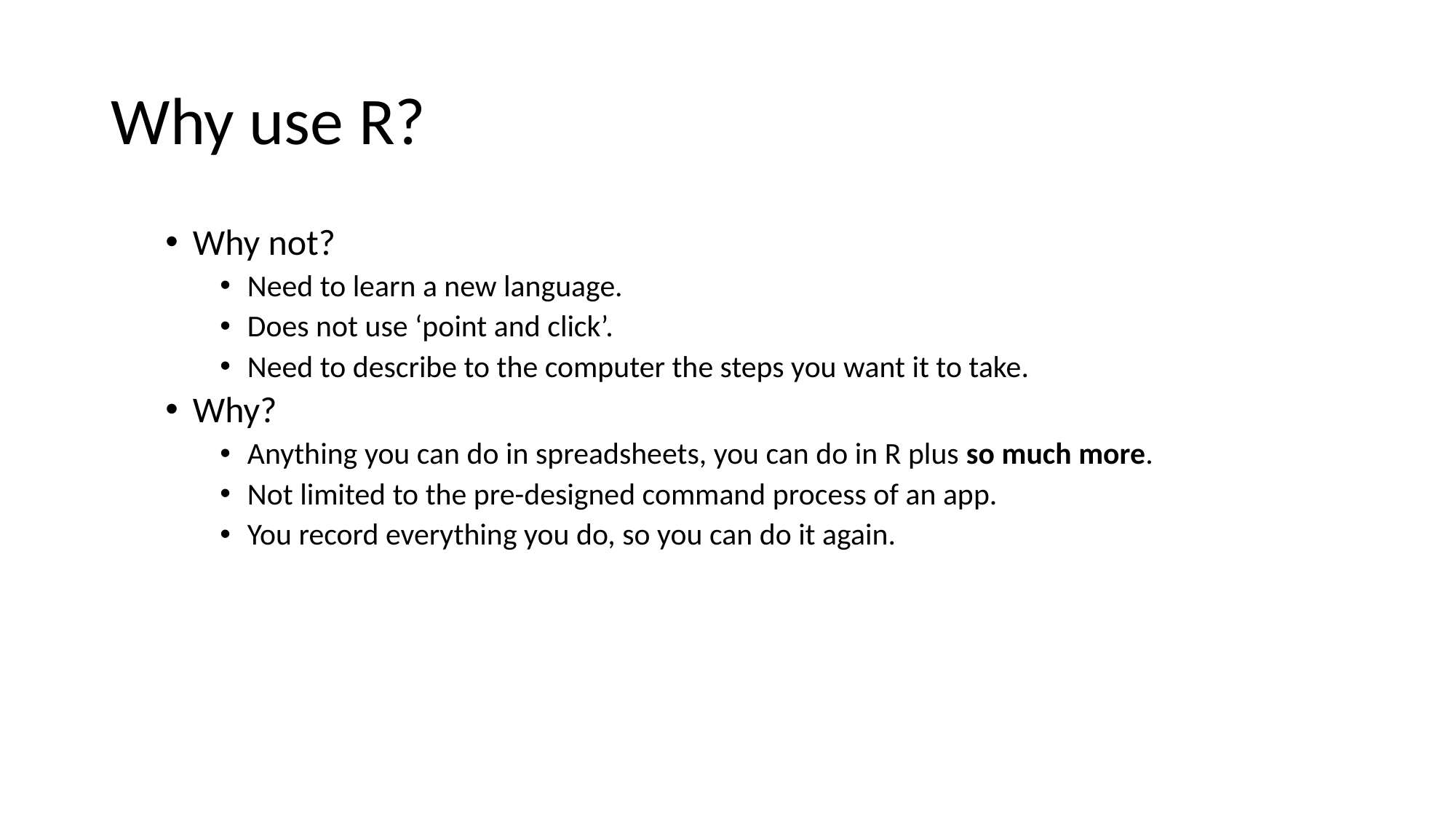

# Why use R?
Why not?
Need to learn a new language.
Does not use ‘point and click’.
Need to describe to the computer the steps you want it to take.
Why?
Anything you can do in spreadsheets, you can do in R plus so much more.
Not limited to the pre-designed command process of an app.
You record everything you do, so you can do it again.